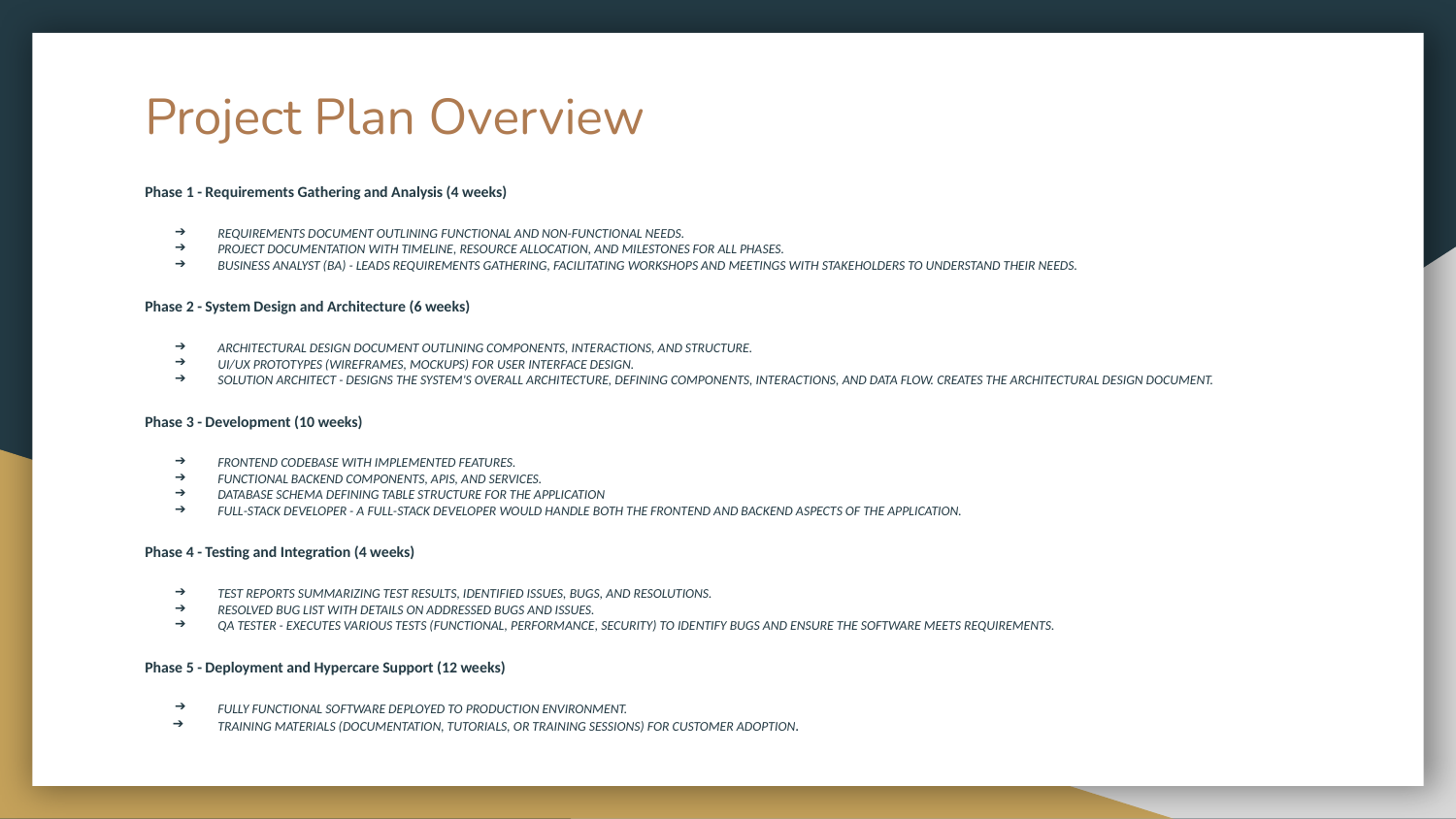

# Project Plan Overview
Phase 1 - Requirements Gathering and Analysis (4 weeks)
REQUIREMENTS DOCUMENT OUTLINING FUNCTIONAL AND NON-FUNCTIONAL NEEDS.
PROJECT DOCUMENTATION WITH TIMELINE, RESOURCE ALLOCATION, AND MILESTONES FOR ALL PHASES.
BUSINESS ANALYST (BA) - LEADS REQUIREMENTS GATHERING, FACILITATING WORKSHOPS AND MEETINGS WITH STAKEHOLDERS TO UNDERSTAND THEIR NEEDS.
Phase 2 - System Design and Architecture (6 weeks)
ARCHITECTURAL DESIGN DOCUMENT OUTLINING COMPONENTS, INTERACTIONS, AND STRUCTURE.
UI/UX PROTOTYPES (WIREFRAMES, MOCKUPS) FOR USER INTERFACE DESIGN.
SOLUTION ARCHITECT - DESIGNS THE SYSTEM'S OVERALL ARCHITECTURE, DEFINING COMPONENTS, INTERACTIONS, AND DATA FLOW. CREATES THE ARCHITECTURAL DESIGN DOCUMENT.
Phase 3 - Development (10 weeks)
FRONTEND CODEBASE WITH IMPLEMENTED FEATURES.
FUNCTIONAL BACKEND COMPONENTS, APIS, AND SERVICES.
DATABASE SCHEMA DEFINING TABLE STRUCTURE FOR THE APPLICATION
FULL-STACK DEVELOPER - A FULL-STACK DEVELOPER WOULD HANDLE BOTH THE FRONTEND AND BACKEND ASPECTS OF THE APPLICATION.
Phase 4 - Testing and Integration (4 weeks)
TEST REPORTS SUMMARIZING TEST RESULTS, IDENTIFIED ISSUES, BUGS, AND RESOLUTIONS.
RESOLVED BUG LIST WITH DETAILS ON ADDRESSED BUGS AND ISSUES.
QA TESTER - EXECUTES VARIOUS TESTS (FUNCTIONAL, PERFORMANCE, SECURITY) TO IDENTIFY BUGS AND ENSURE THE SOFTWARE MEETS REQUIREMENTS.
Phase 5 - Deployment and Hypercare Support (12 weeks)
FULLY FUNCTIONAL SOFTWARE DEPLOYED TO PRODUCTION ENVIRONMENT.
TRAINING MATERIALS (DOCUMENTATION, TUTORIALS, OR TRAINING SESSIONS) FOR CUSTOMER ADOPTION.